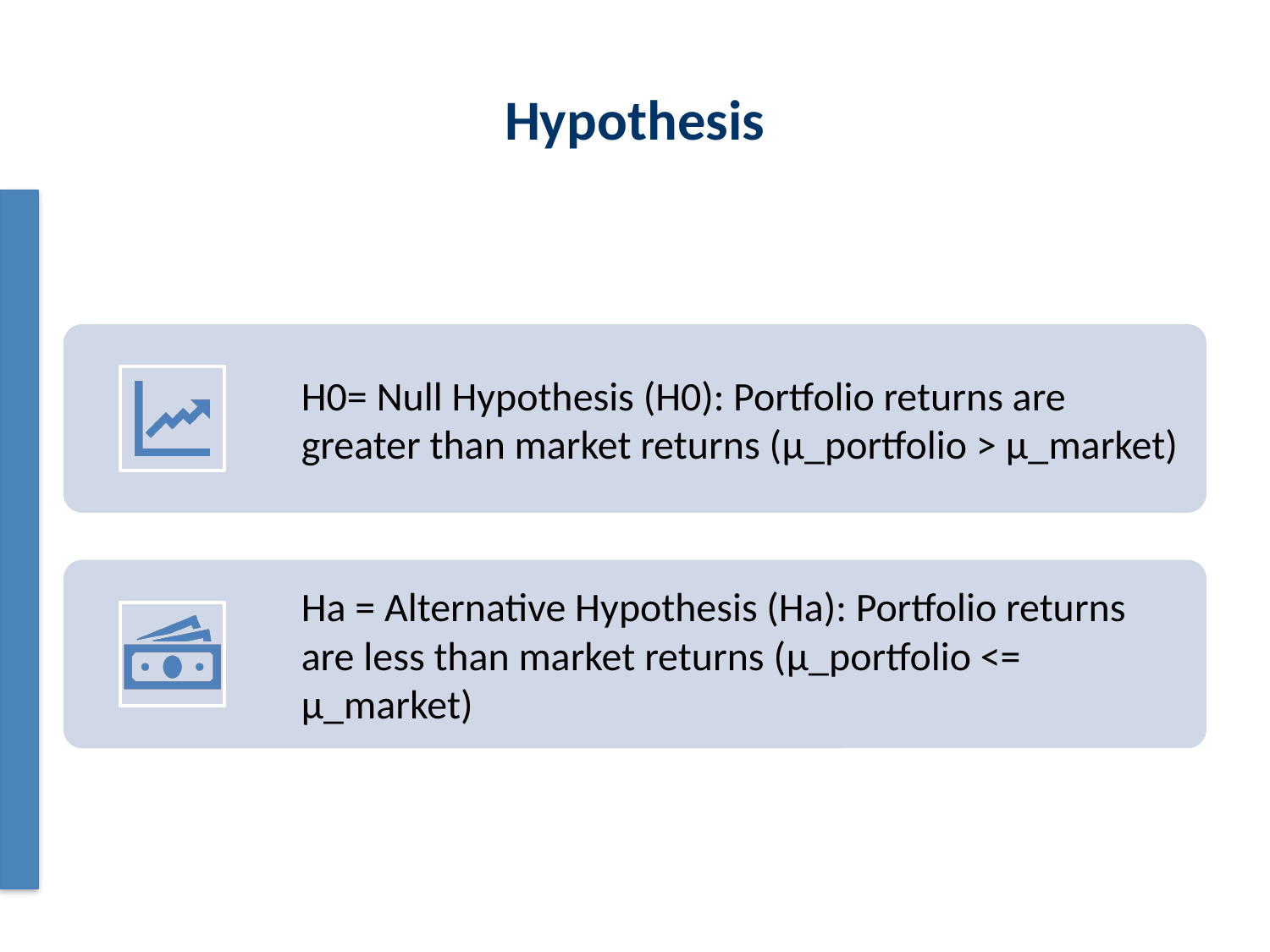

# Hypothesis

H0= Null Hypothesis (H0): Portfolio returns are greater than market returns (μ_portfolio > μ_market)
Ha = Alternative Hypothesis (Ha): Portfolio returns are less than market returns (μ_portfolio <= μ_market)